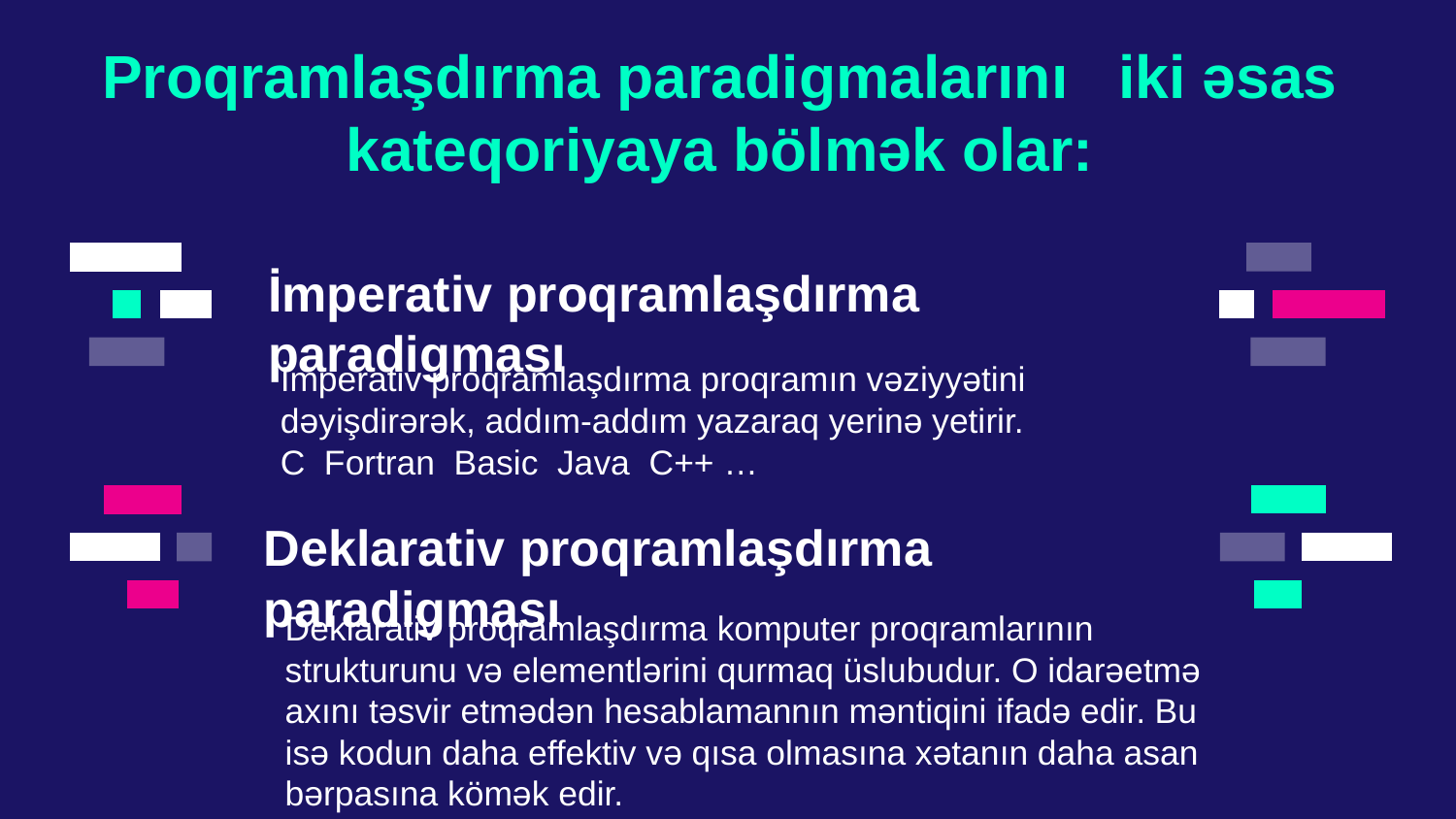

Proqramlaşdırma paradigmalarını   iki əsas kateqoriyaya bölmək olar:

İmperativ proqramlaşdırma paradigması

İmperativ proqramlaşdırma proqramın vəziyyətini dəyişdirərək, addım-addım yazaraq yerinə yetirir.
C  Fortran  Basic  Java  C++ …

Deklarativ proqramlaşdırma paradigması

Deklarativ proqramlaşdırma komputer proqramlarının strukturunu və elementlərini qurmaq üslubudur. O idarəetmə axını təsvir etmədən hesablamannın məntiqini ifadə edir. Bu isə kodun daha effektiv və qısa olmasına xətanın daha asan bərpasına kömək edir.